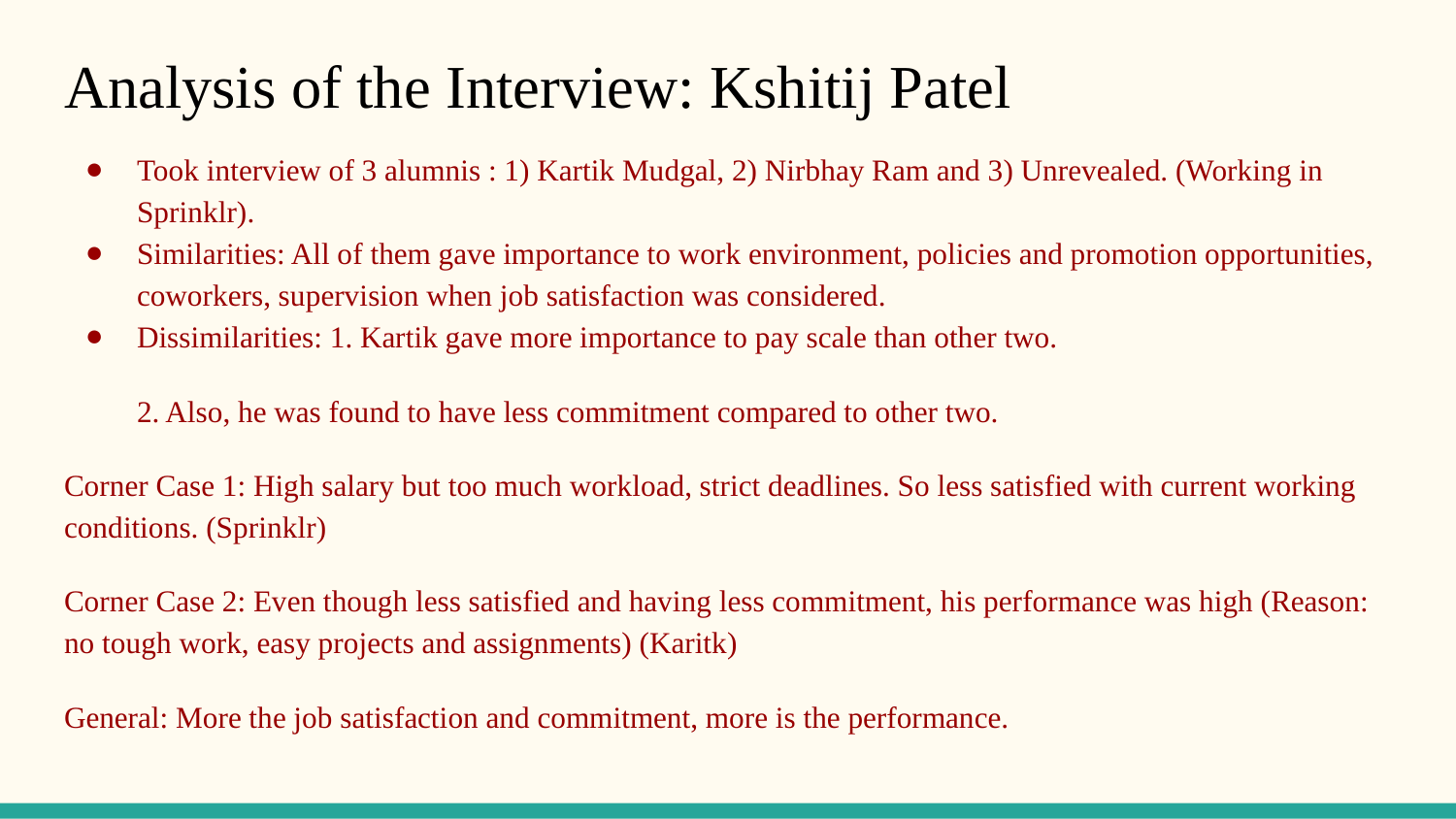

# Analysis of the Interview: Kshitij Patel

Took interview of 3 alumnis : 1) Kartik Mudgal, 2) Nirbhay Ram and 3) Unrevealed. (Working in Sprinklr).
Similarities: All of them gave importance to work environment, policies and promotion opportunities, coworkers, supervision when job satisfaction was considered.
Dissimilarities: 1. Kartik gave more importance to pay scale than other two.
2. Also, he was found to have less commitment compared to other two.
Corner Case 1: High salary but too much workload, strict deadlines. So less satisfied with current working conditions. (Sprinklr)
Corner Case 2: Even though less satisfied and having less commitment, his performance was high (Reason: no tough work, easy projects and assignments) (Karitk)
General: More the job satisfaction and commitment, more is the performance.